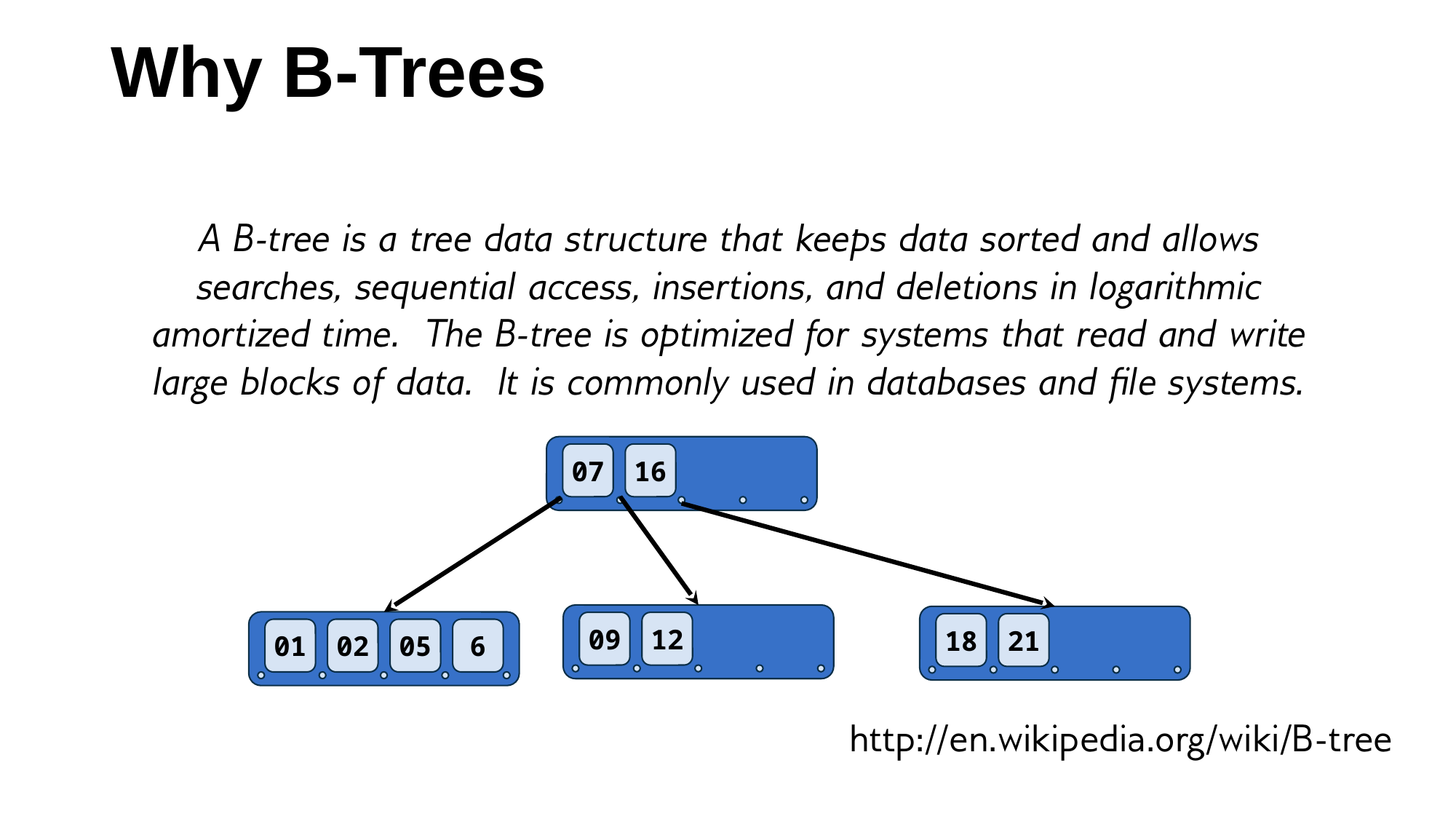

# Why B-Trees
A B-tree is a tree data structure that keeps data sorted and allows searches, sequential access, insertions, and deletions in logarithmic amortized time.  The B-tree is optimized for systems that read and write large blocks of data.  It is commonly used in databases and file systems.

07
16

09
12

18
21

01
02
05
6

http://en.wikipedia.org/wiki/B-tree